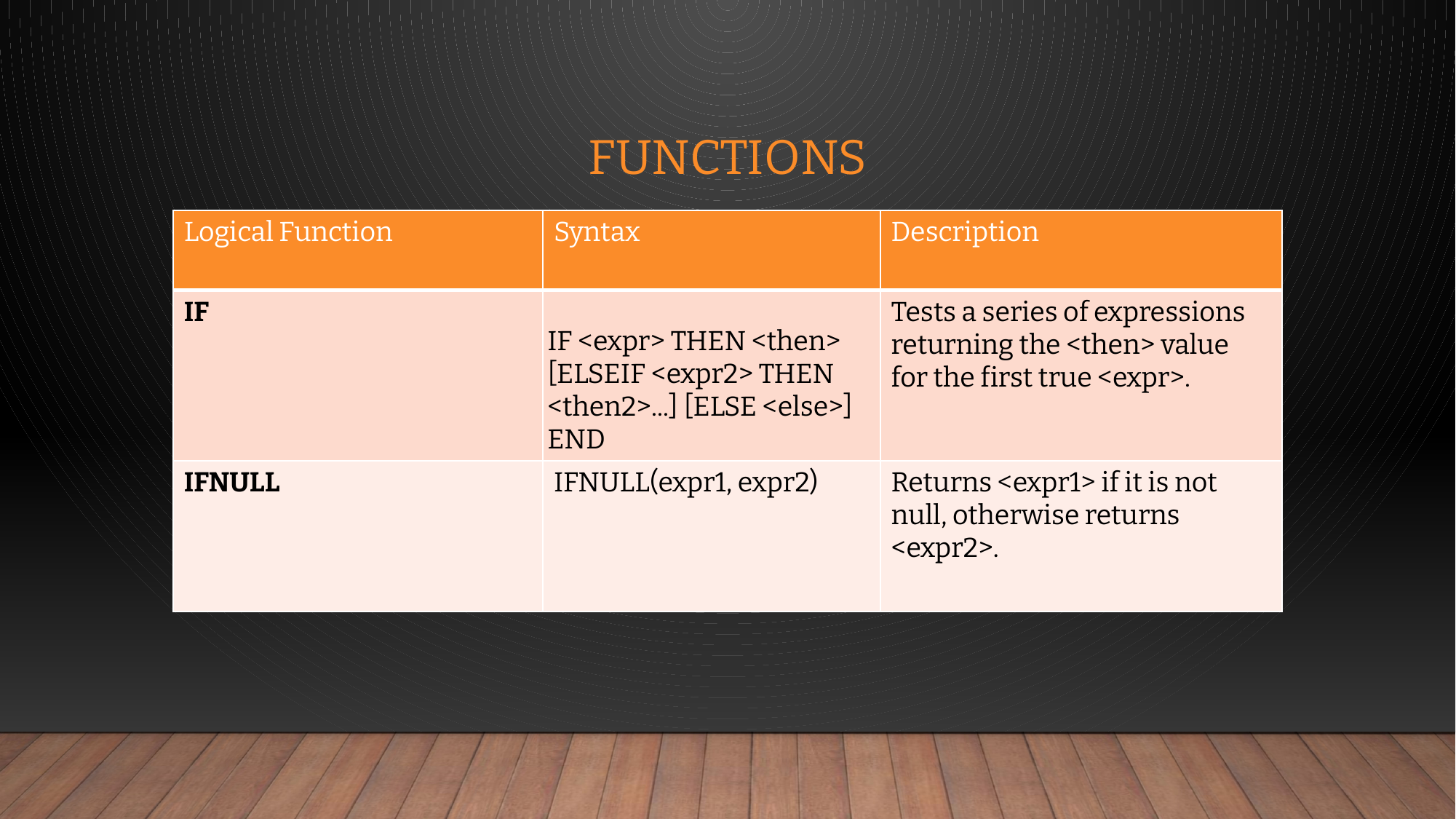

# Functions
| Logical Function | Syntax | Description |
| --- | --- | --- |
| IF | IF <expr> THEN <then> [ELSEIF <expr2> THEN <then2>...] [ELSE <else>] END | Tests a series of expressions returning the <then> value for the first true <expr>. |
| IFNULL | IFNULL(expr1, expr2) | Returns <expr1> if it is not null, otherwise returns <expr2>. |